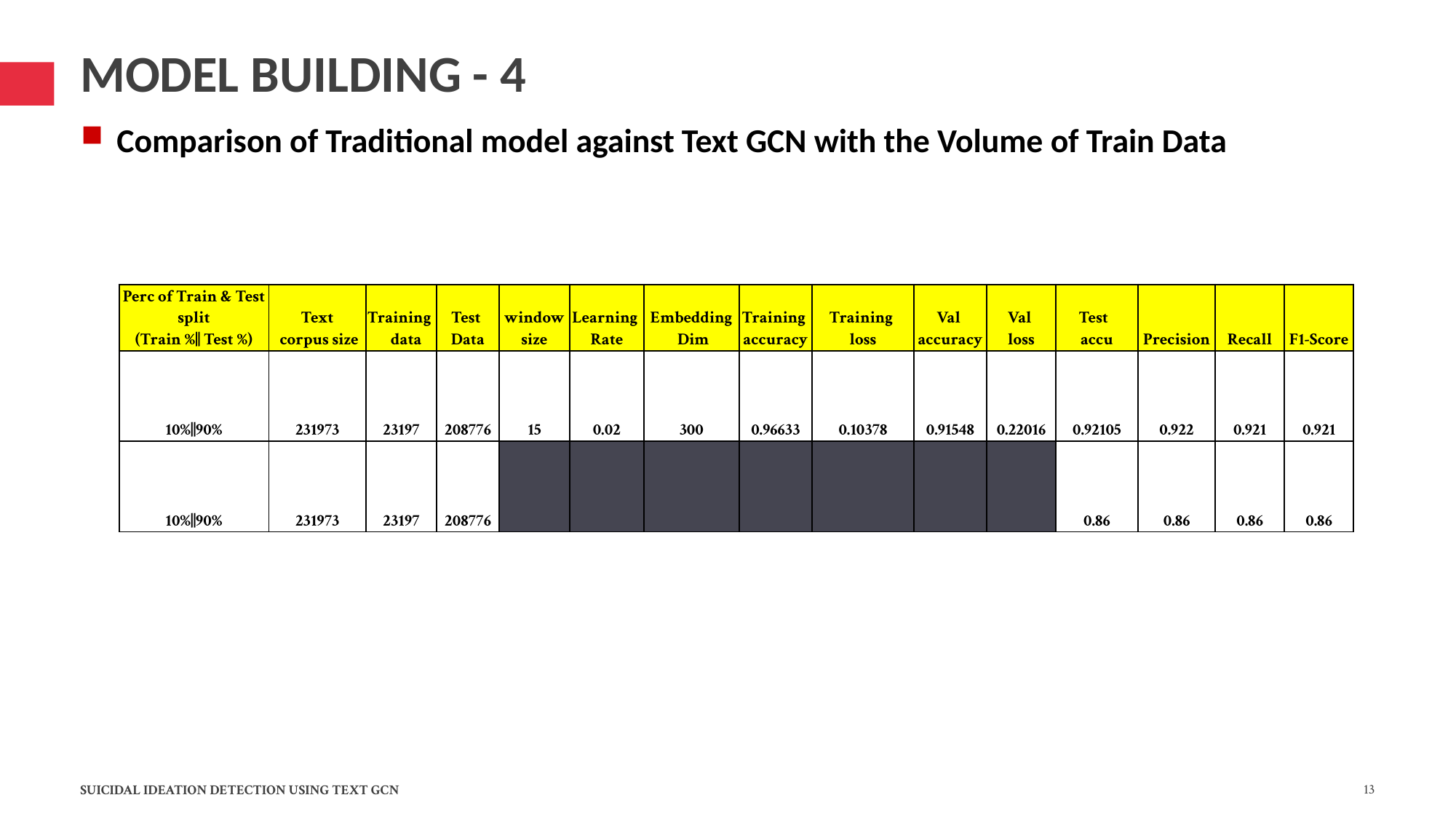

# Model Building - 4
Comparison of Traditional model against Text GCN with the Volume of Train Data

| Perc of Train & Test split (Train %|| Test %) | Text corpus size | Training data | Test Data | window size | Learning Rate | Embedding Dim | Training accuracy | Training loss | Val accuracy | Val loss | Test accu | Precision | Recall | F1-Score |
| --- | --- | --- | --- | --- | --- | --- | --- | --- | --- | --- | --- | --- | --- | --- |
| 10%||90% | 231973 | 23197 | 208776 | 15 | 0.02 | 300 | 0.96633 | 0.10378 | 0.91548 | 0.22016 | 0.92105 | 0.922 | 0.921 | 0.921 |
| 10%||90% | 231973 | 23197 | 208776 |  |  |  |  |  |  |  | 0.86 | 0.86 | 0.86 | 0.86 |
Suicidal Ideation Detection Using Text GCN
13